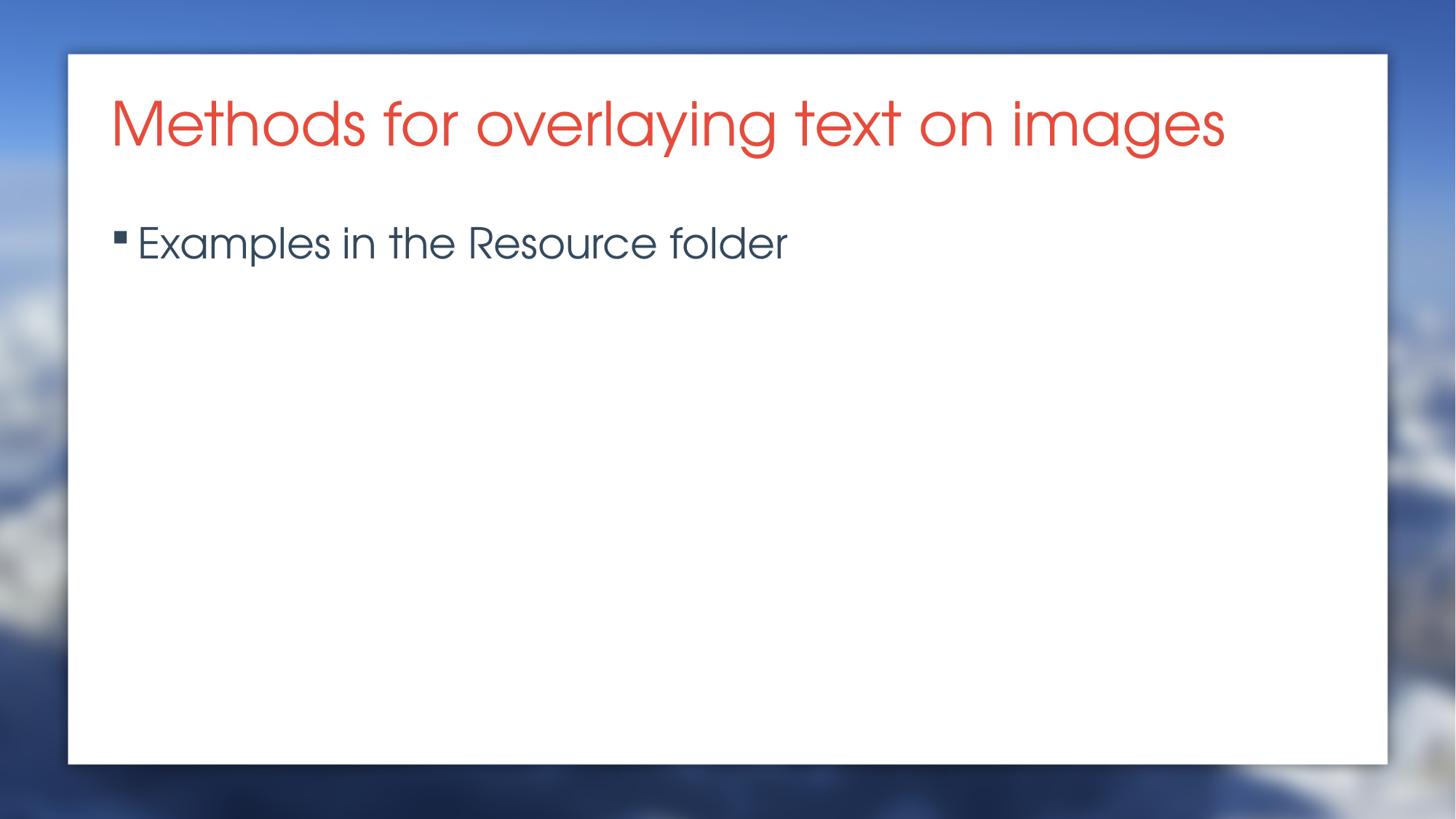

# Methods for overlaying text on images
Examples in the Resource folder